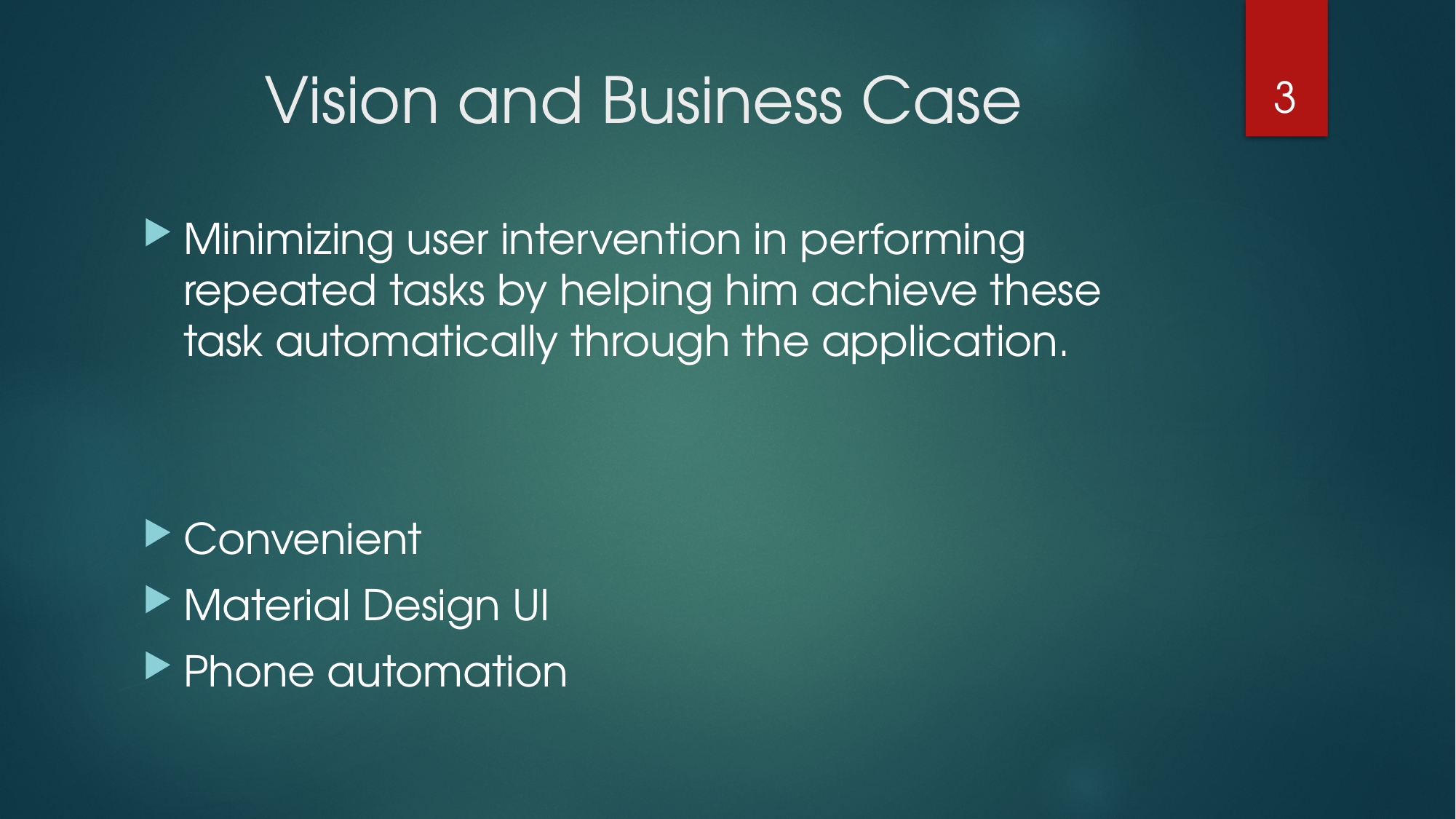

3
# Vision and Business Case
Minimizing user intervention in performing repeated tasks by helping him achieve these task automatically through the application.

Convenient
Material Design UI
Phone automation